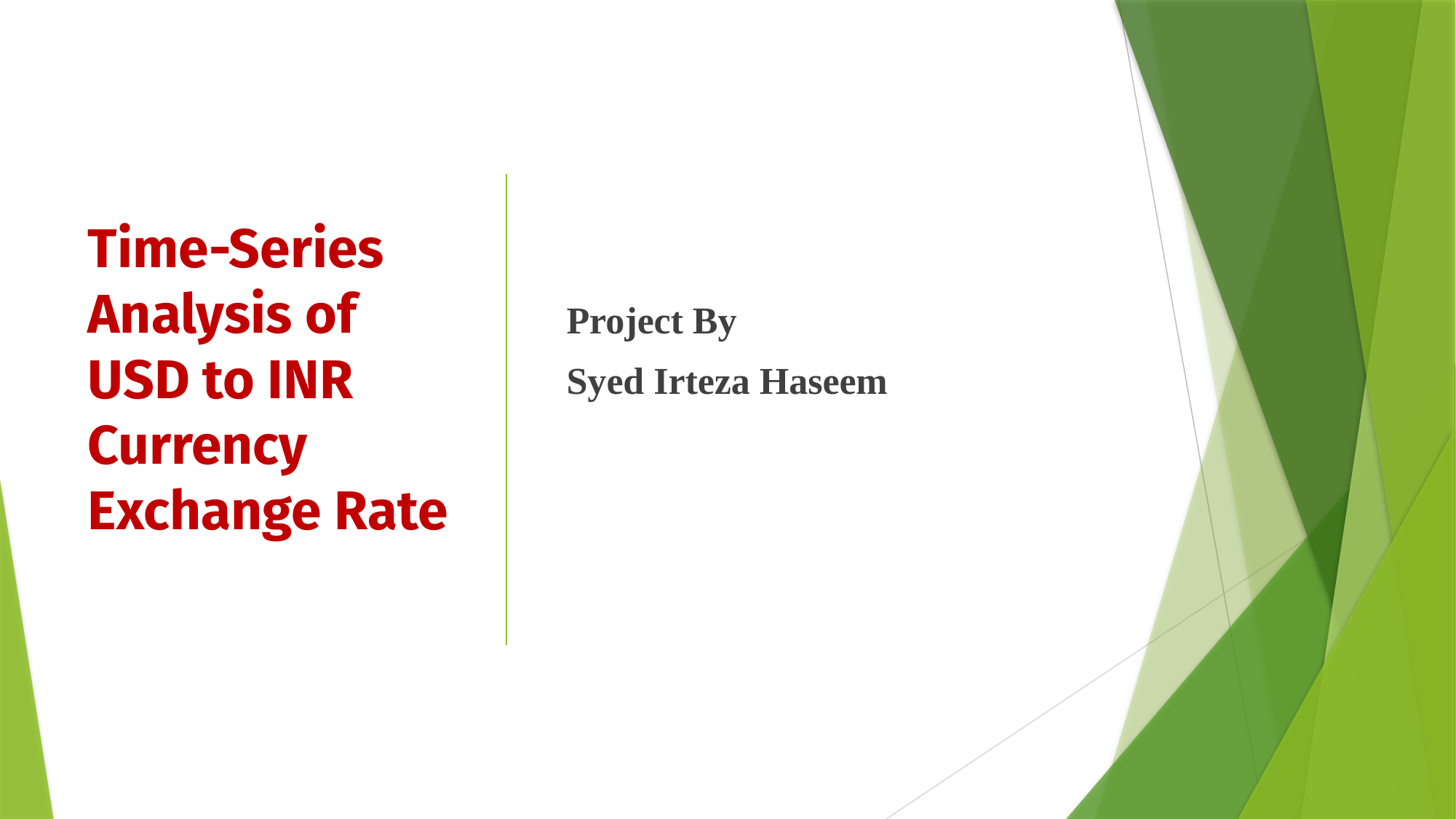

# Time-Series Analysis of USD to INR Currency Exchange Rate
Project By
Syed Irteza Haseem